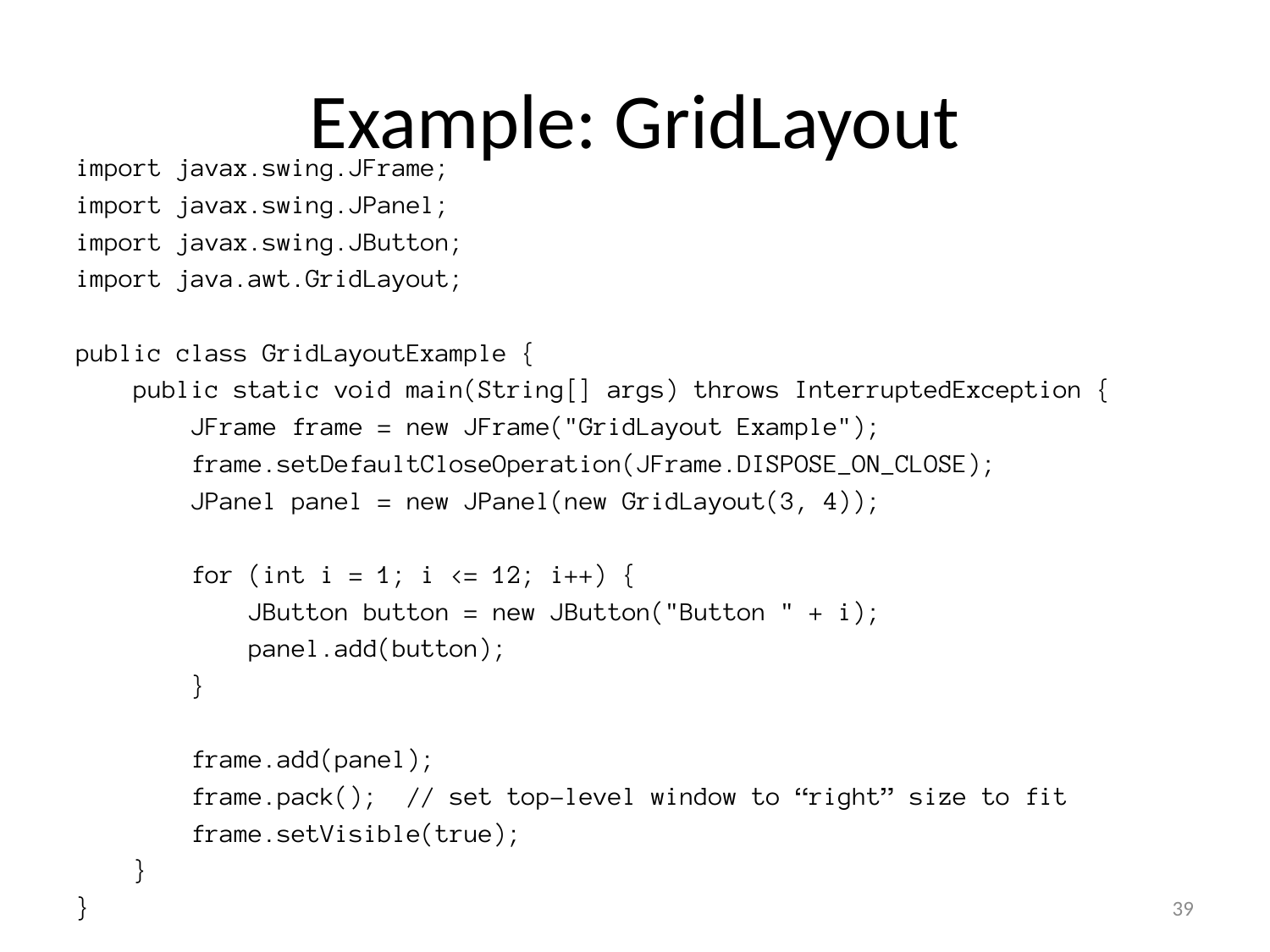

# Example: GridLayout
import javax.swing.JFrame;
import javax.swing.JPanel;
import javax.swing.JButton;
import java.awt.GridLayout;

public class GridLayoutExample {
    public static void main(String[] args) throws InterruptedException {
        JFrame frame = new JFrame("GridLayout Example");
        frame.setDefaultCloseOperation(JFrame.DISPOSE_ON_CLOSE);
        JPanel panel = new JPanel(new GridLayout(3, 4));

        for (int i = 1; i <= 12; i++) {
            JButton button = new JButton("Button " + i);
            panel.add(button);
        }

        frame.add(panel);
        frame.pack();  // set top-level window to “right” size to fit
        frame.setVisible(true);
    }
}
39